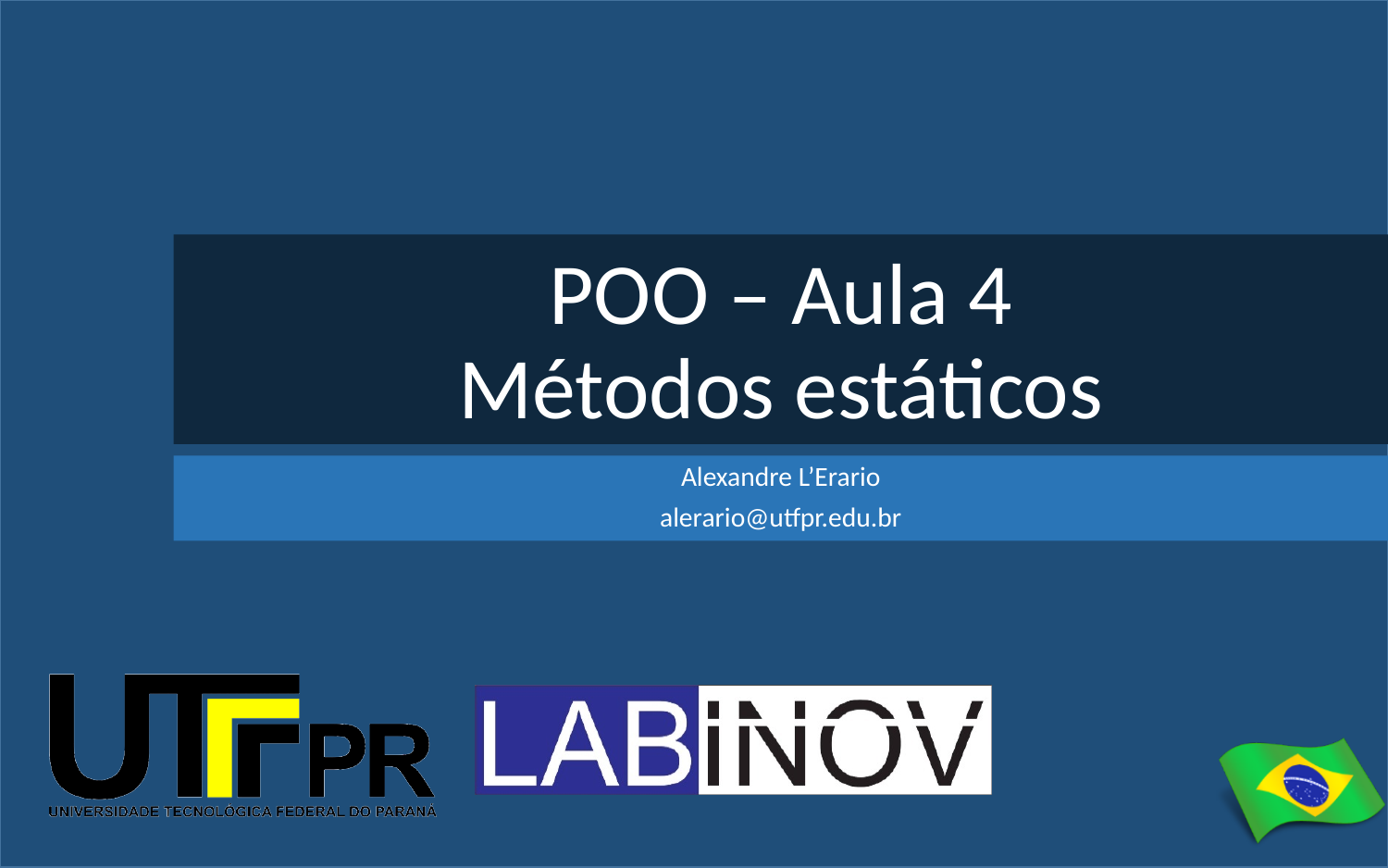

# POO – Aula 4 Métodos estáticos
Alexandre L’Erario
alerario@utfpr.edu.br